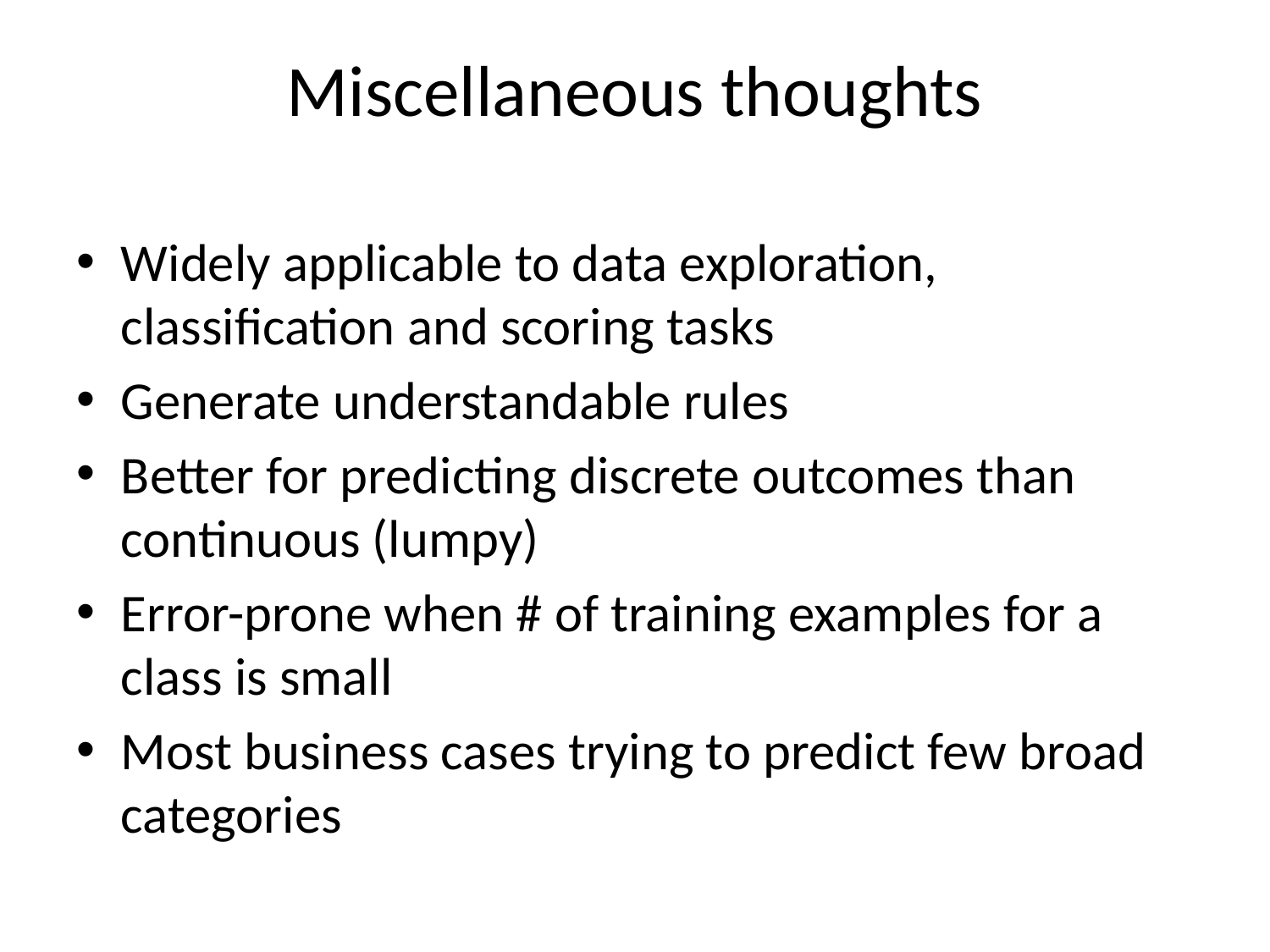

# Miscellaneous thoughts
Widely applicable to data exploration, classification and scoring tasks
Generate understandable rules
Better for predicting discrete outcomes than continuous (lumpy)
Error-prone when # of training examples for a class is small
Most business cases trying to predict few broad categories